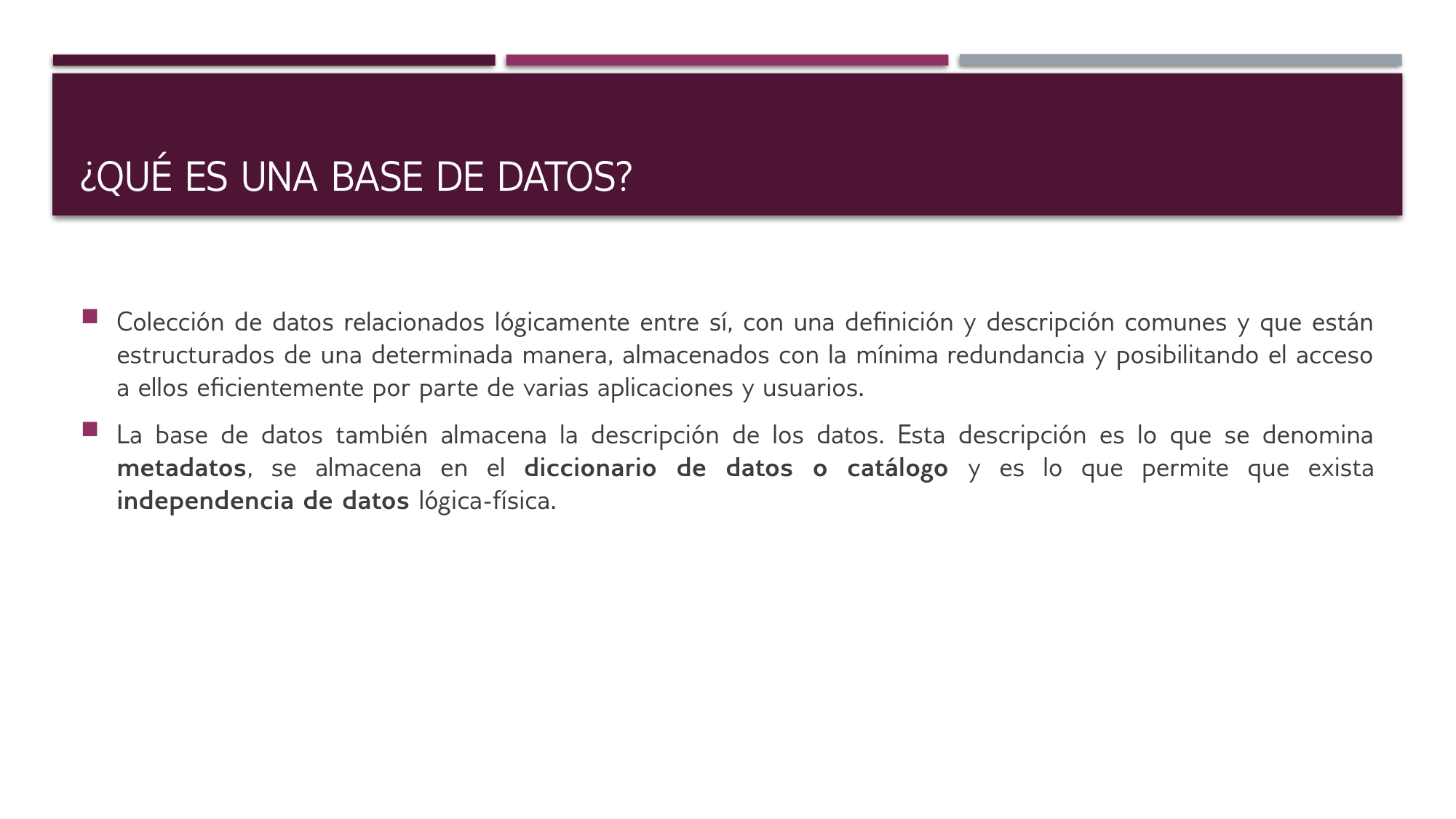

# ¿qué es una base de datos?
Colección de datos relacionados lógicamente entre sí, con una definición y descripción comunes y que están estructurados de una determinada manera, almacenados con la mínima redundancia y posibilitando el acceso a ellos eficientemente por parte de varias aplicaciones y usuarios.
La base de datos también almacena la descripción de los datos. Esta descripción es lo que se denomina metadatos, se almacena en el diccionario de datos o catálogo y es lo que permite que exista independencia de datos lógica‐física.